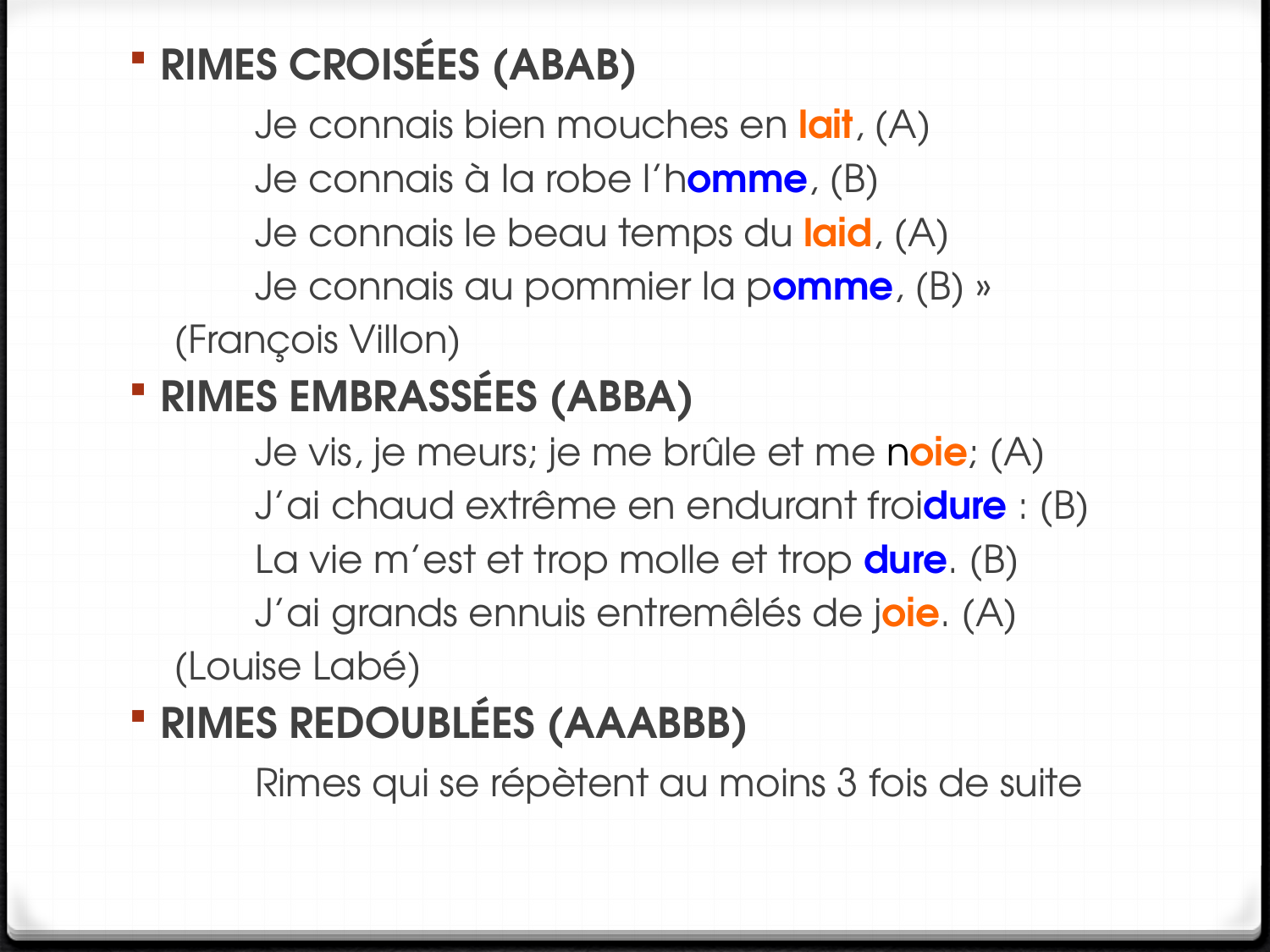

RIMES CROISÉES (ABAB)
	Je connais bien mouches en lait, (A)
	Je connais à la robe l’homme, (B)
	Je connais le beau temps du laid, (A)
	Je connais au pommier la pomme, (B) »
								(François Villon)
RIMES EMBRASSÉES (ABBA)
	Je vis, je meurs; je me brûle et me noie; (A)
	J’ai chaud extrême en endurant froidure : (B)
	La vie m’est et trop molle et trop dure. (B)
	J’ai grands ennuis entremêlés de joie. (A)
								(Louise Labé)
RIMES REDOUBLÉES (AAABBB)
	Rimes qui se répètent au moins 3 fois de suite